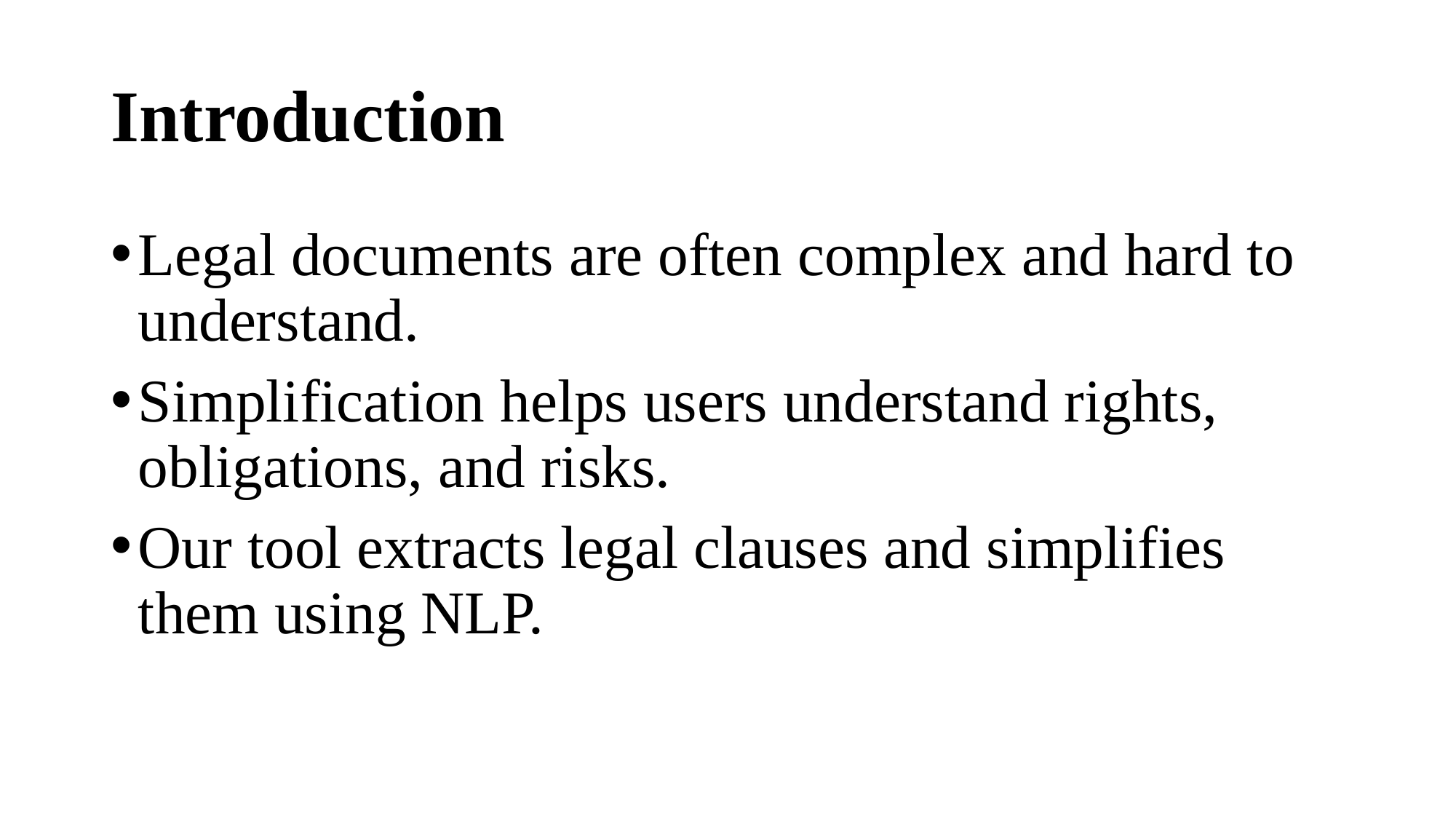

# Introduction
Legal documents are often complex and hard to understand.
Simplification helps users understand rights, obligations, and risks.
Our tool extracts legal clauses and simplifies them using NLP.